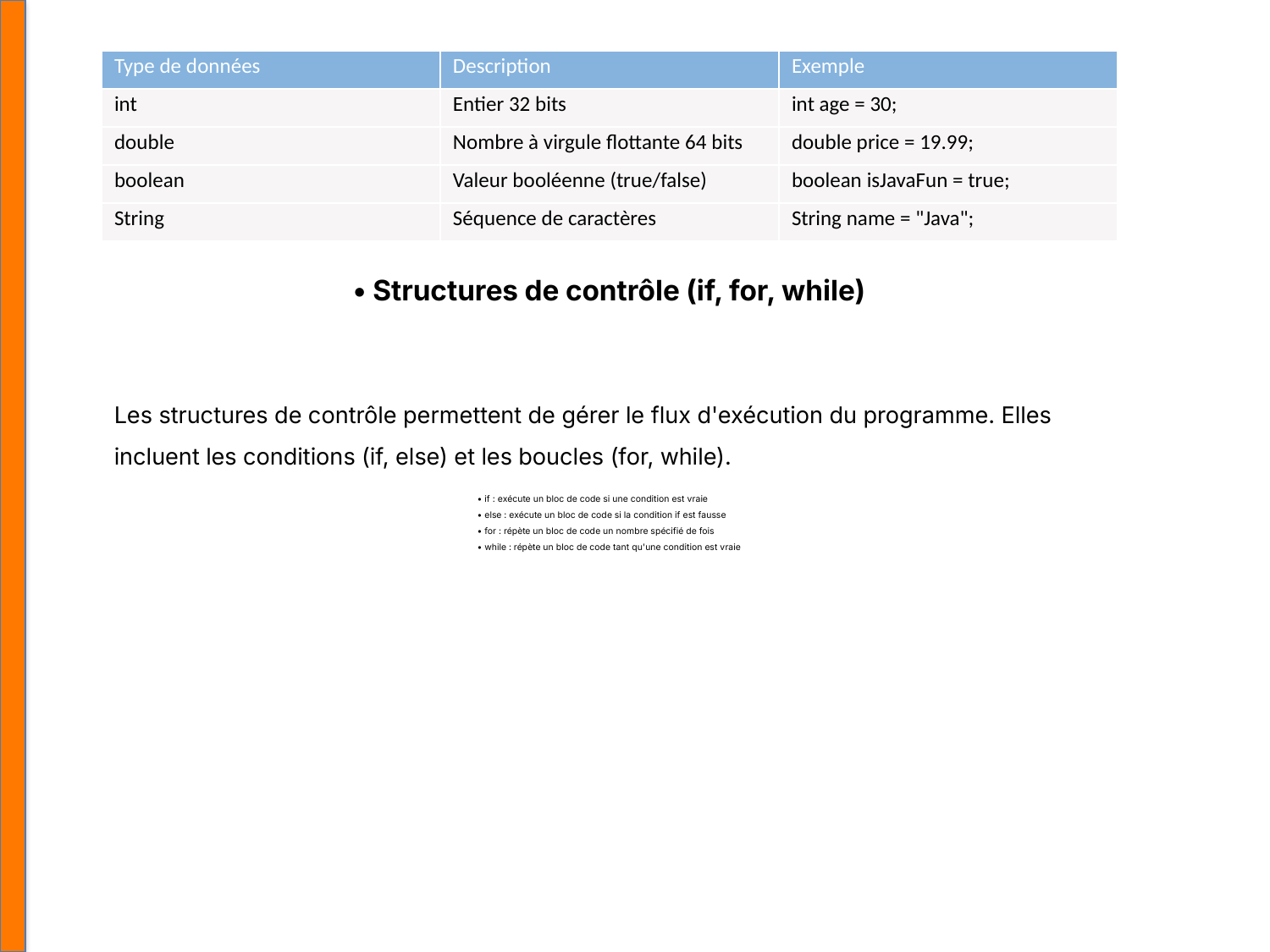

| Type de données | Description | Exemple |
| --- | --- | --- |
| int | Entier 32 bits | int age = 30; |
| double | Nombre à virgule flottante 64 bits | double price = 19.99; |
| boolean | Valeur booléenne (true/false) | boolean isJavaFun = true; |
| String | Séquence de caractères | String name = "Java"; |
• Structures de contrôle (if, for, while)

Les structures de contrôle permettent de gérer le flux d'exécution du programme. Elles incluent les conditions (if, else) et les boucles (for, while).

• if : exécute un bloc de code si une condition est vraie
• else : exécute un bloc de code si la condition if est fausse
• for : répète un bloc de code un nombre spécifié de fois
• while : répète un bloc de code tant qu'une condition est vraie